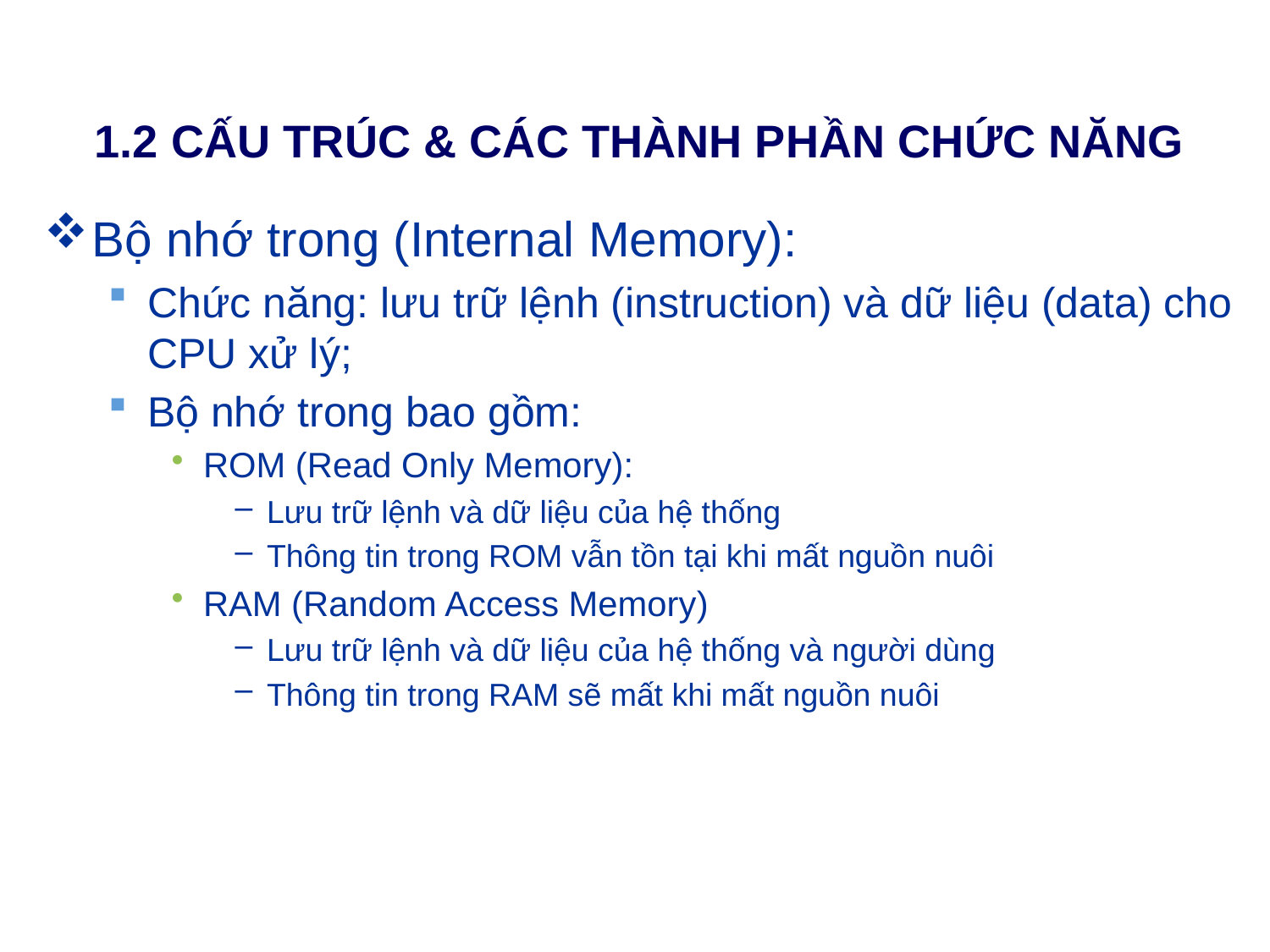

# 1.2 CẤU TRÚC & CÁC THÀNH PHẦN CHỨC NĂNG
Bộ nhớ trong (Internal Memory):
Chức năng: lưu trữ lệnh (instruction) và dữ liệu (data) cho CPU xử lý;
Bộ nhớ trong bao gồm:
ROM (Read Only Memory):
Lưu trữ lệnh và dữ liệu của hệ thống
Thông tin trong ROM vẫn tồn tại khi mất nguồn nuôi
RAM (Random Access Memory)
Lưu trữ lệnh và dữ liệu của hệ thống và người dùng
Thông tin trong RAM sẽ mất khi mất nguồn nuôi